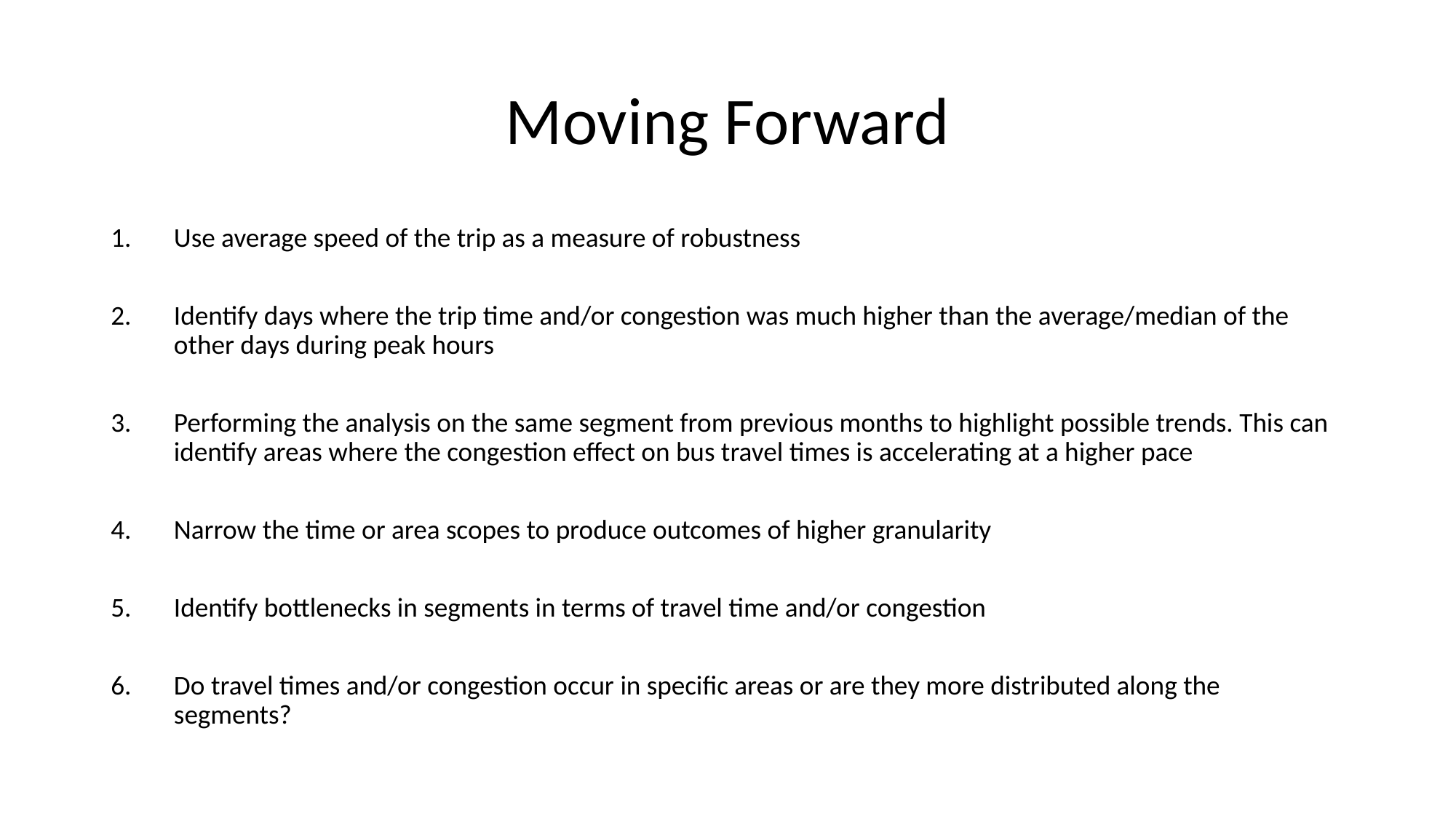

# Moving Forward
Use average speed of the trip as a measure of robustness

Identify days where the trip time and/or congestion was much higher than the average/median of the other days during peak hours

Performing the analysis on the same segment from previous months to highlight possible trends. This can identify areas where the congestion effect on bus travel times is accelerating at a higher pace

Narrow the time or area scopes to produce outcomes of higher granularity

Identify bottlenecks in segments in terms of travel time and/or congestion

Do travel times and/or congestion occur in specific areas or are they more distributed along the segments?